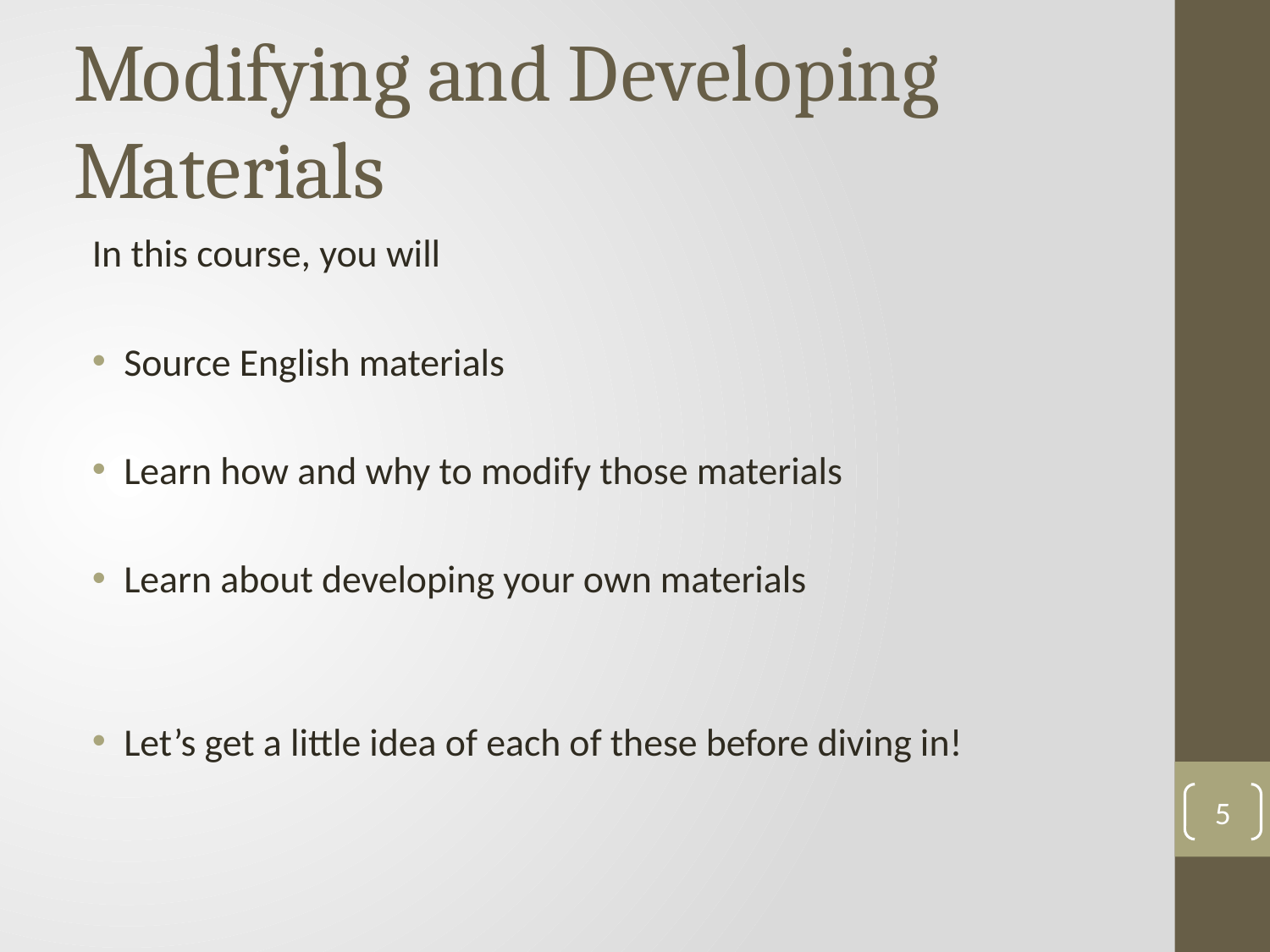

# Modifying and Developing Materials
In this course, you will

Source English materials

Learn how and why to modify those materials

Learn about developing your own materials

Let’s get a little idea of each of these before diving in!
5